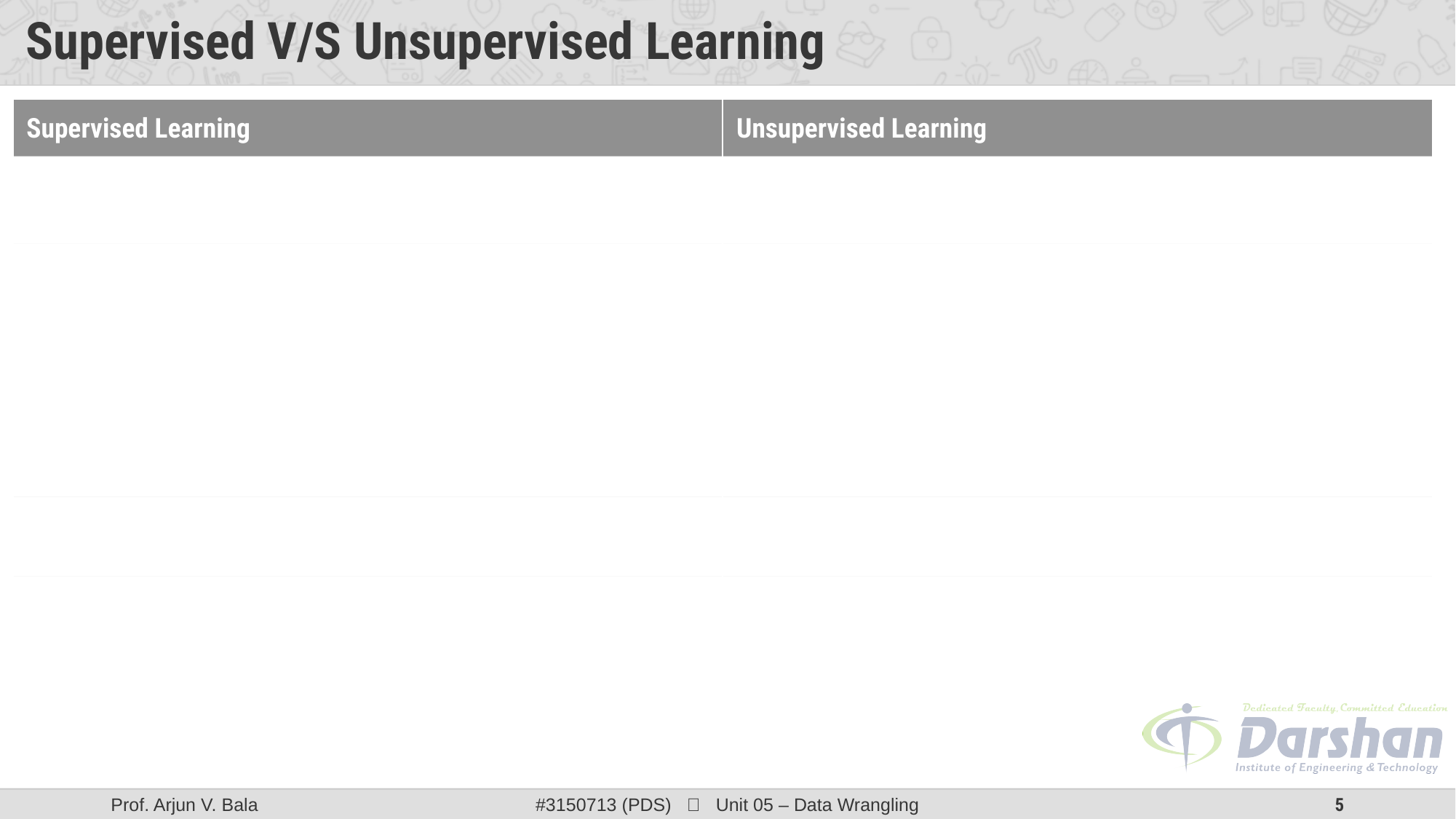

# Supervised V/S Unsupervised Learning
| Supervised Learning | Unsupervised Learning |
| --- | --- |
| Supervised learning algorithms are trained using labeled data. | Unsupervised learning algorithms are trained using unlabeled data. |
| Supervised learning model takes direct feedback to check if it is predicting correct output or not. | Unsupervised learning model does not take any feedback. |
| The goal of supervised learning is to train the model so that it can predict the output when it is given new data. | The goal of unsupervised learning is to find the hidden patterns and useful insights from the unknown dataset. |
| Supervised learning can be categorized in Classification and Regression problems. | Unsupervised Learning can be classified in Clustering and Associations problems. |
| Supervised learning model produces an accurate result. | Unsupervised learning model may give less accurate result as compared to supervised learning. |
| It includes various algorithms such as Linear Regression, Logistic Regression, Support Vector Machine, Multi-class Classification, Decision tree, Bayesian Logic, etc. | It includes various algorithms such as Clustering, KNN, and Apriori algorithm. |